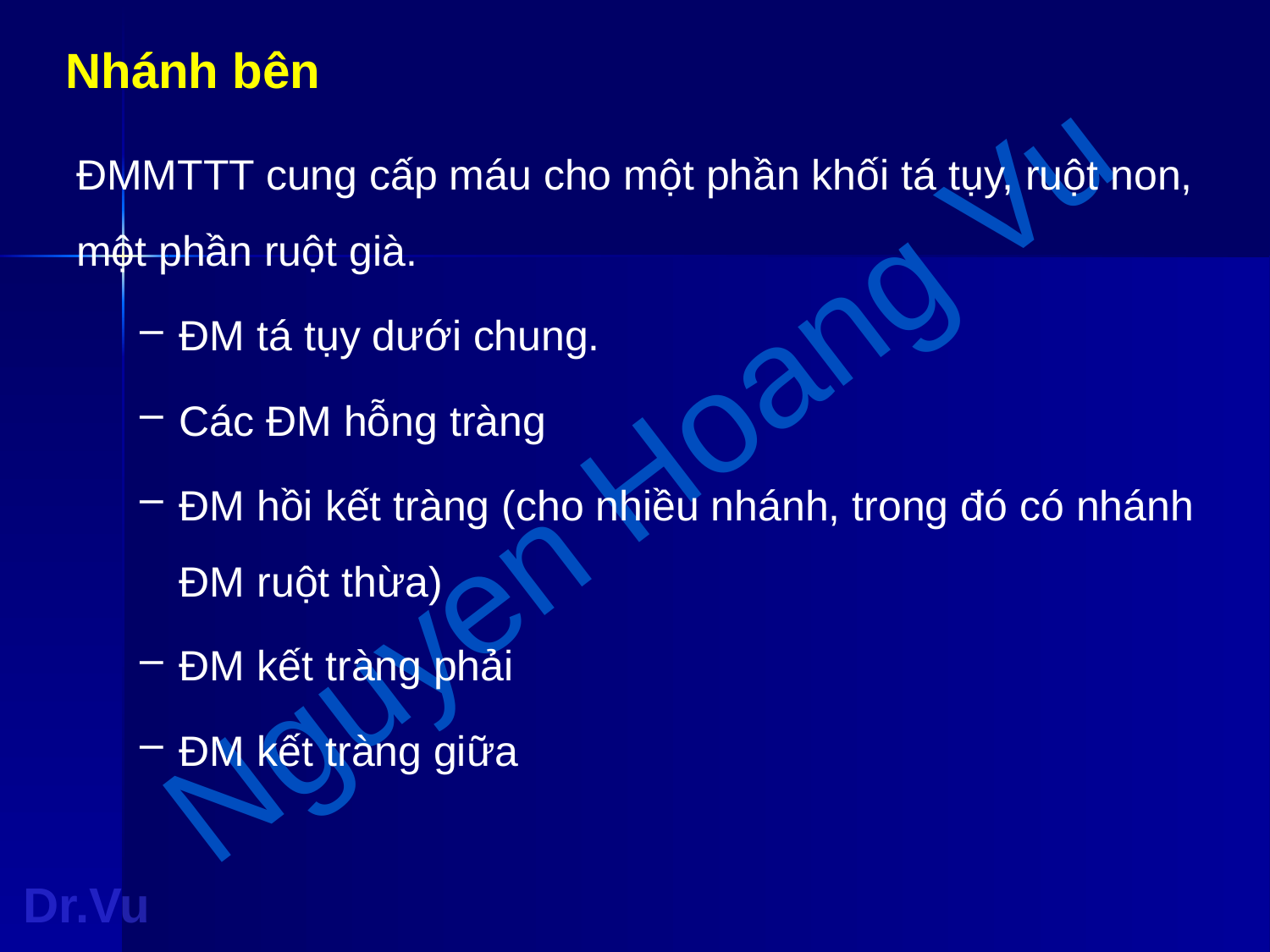

# Nhánh bên
ĐMMTTT cung cấp máu cho một phần khối tá tụy, ruột non, một phần ruột già.
ĐM tá tụy dưới chung.
Các ĐM hỗng tràng
ĐM hồi kết tràng (cho nhiều nhánh, trong đó có nhánh ĐM ruột thừa)
ĐM kết tràng phải
ĐM kết tràng giữa

Dr.Vu